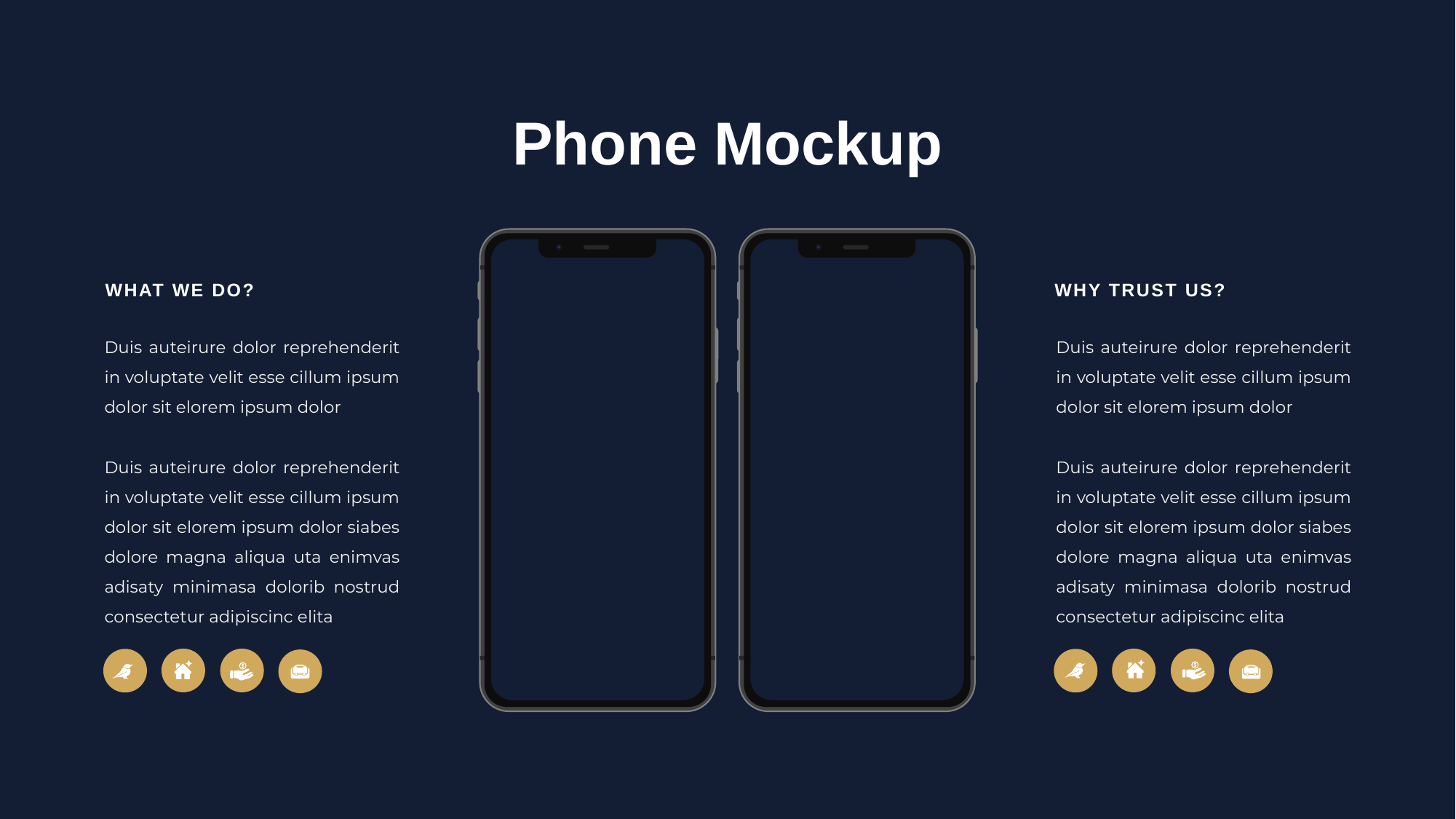

Phone Mockup

WHAT WE DO?
WHY TRUST US?
Duis auteirure dolor reprehenderit in voluptate velit esse cillum ipsum dolor sit elorem ipsum dolor

Duis auteirure dolor reprehenderit in voluptate velit esse cillum ipsum dolor sit elorem ipsum dolor siabes dolore magna aliqua uta enimvas adisaty minimasa dolorib nostrud consectetur adipiscinc elita
Duis auteirure dolor reprehenderit in voluptate velit esse cillum ipsum dolor sit elorem ipsum dolor

Duis auteirure dolor reprehenderit in voluptate velit esse cillum ipsum dolor sit elorem ipsum dolor siabes dolore magna aliqua uta enimvas adisaty minimasa dolorib nostrud consectetur adipiscinc elita